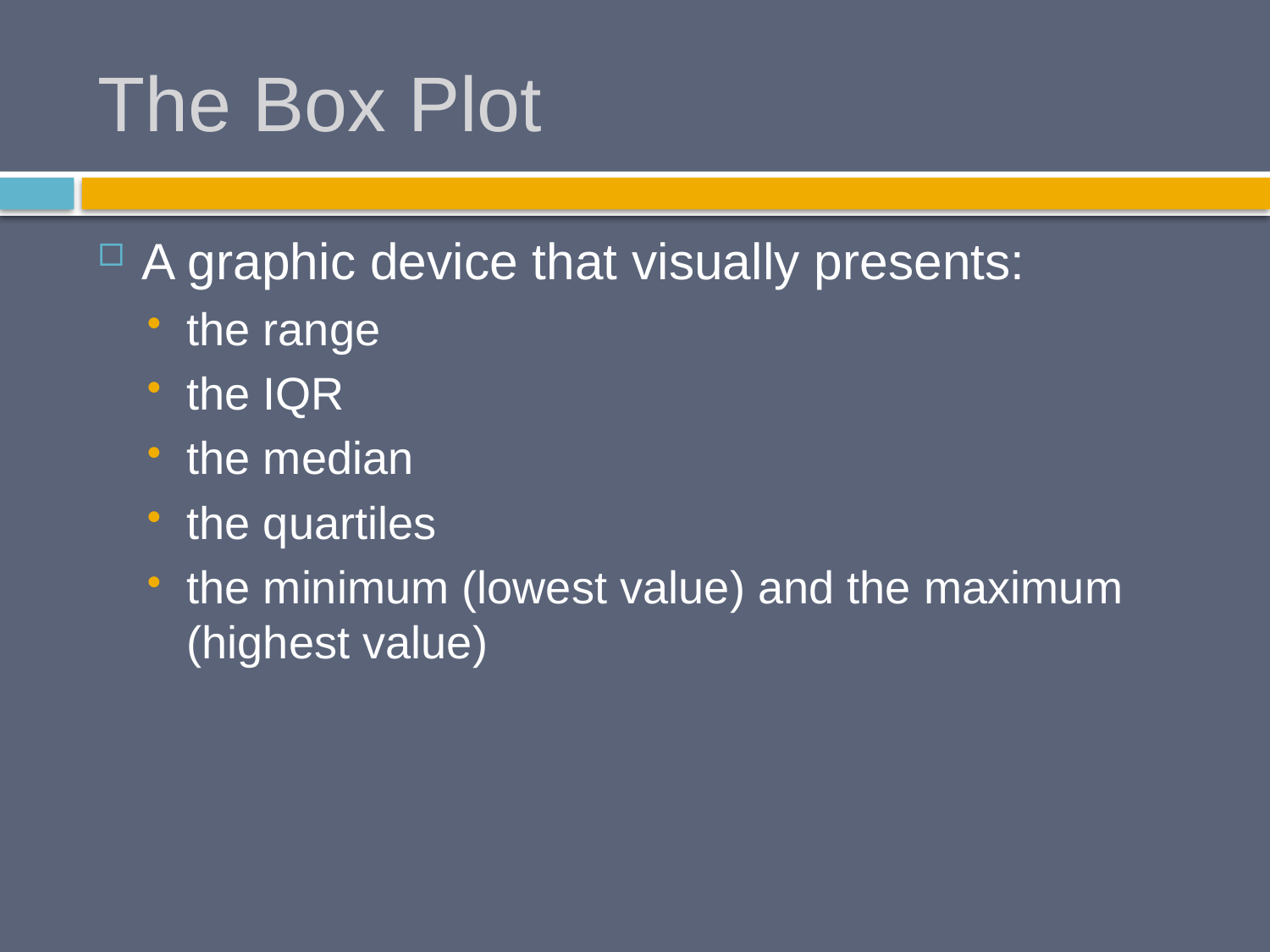

# The Box Plot
A graphic device that visually presents:
the range
the IQR
the median
the quartiles
the minimum (lowest value) and the maximum (highest value)